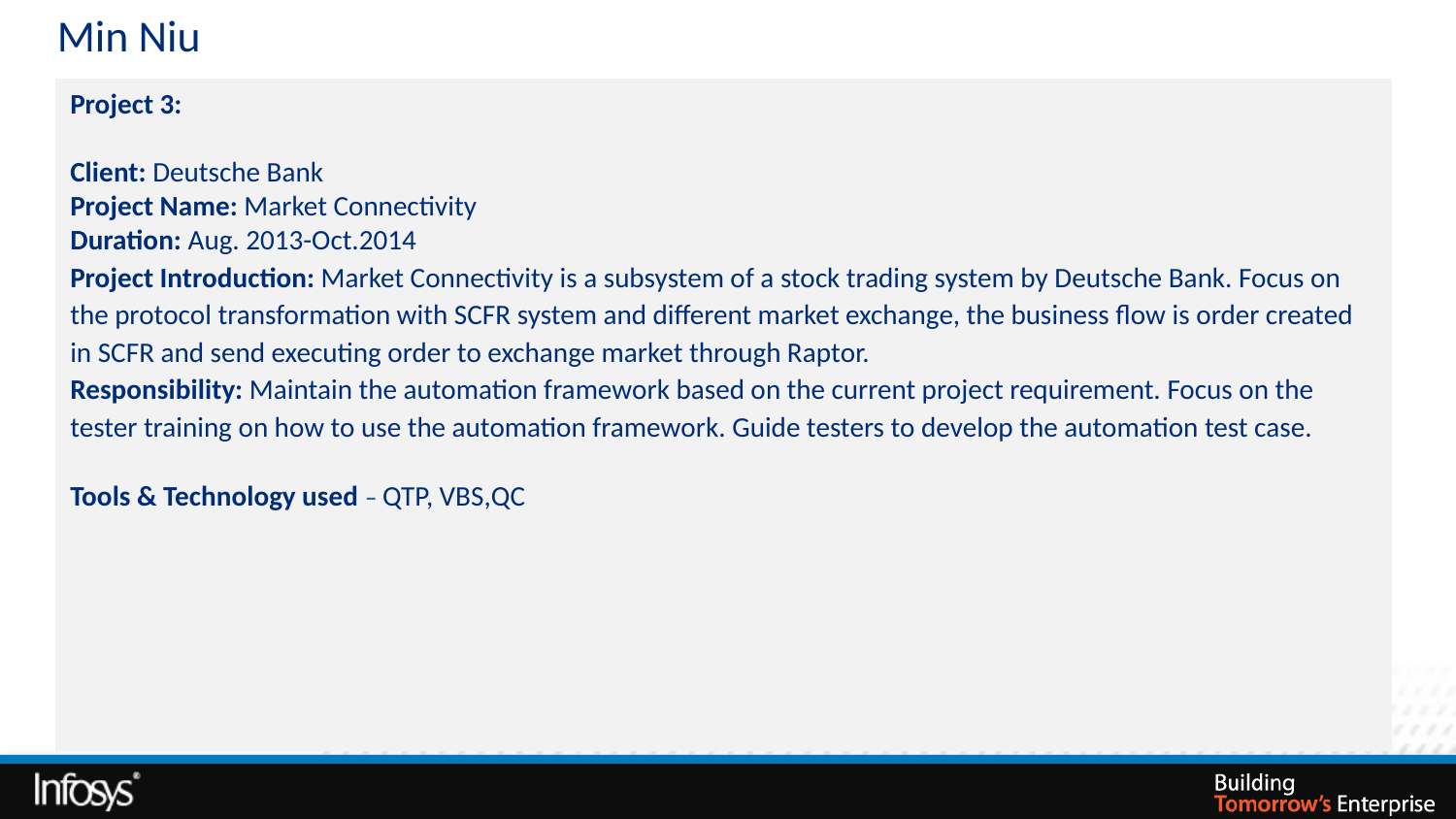

# Min Niu
Project 3:

Client: Deutsche Bank
Project Name: Market Connectivity
Duration: Aug. 2013-Oct.2014
Project Introduction: Market Connectivity is a subsystem of a stock trading system by Deutsche Bank. Focus on the protocol transformation with SCFR system and different market exchange, the business flow is order created in SCFR and send executing order to exchange market through Raptor.
Responsibility: Maintain the automation framework based on the current project requirement. Focus on the tester training on how to use the automation framework. Guide testers to develop the automation test case.

Tools & Technology used – QTP, VBS,QC